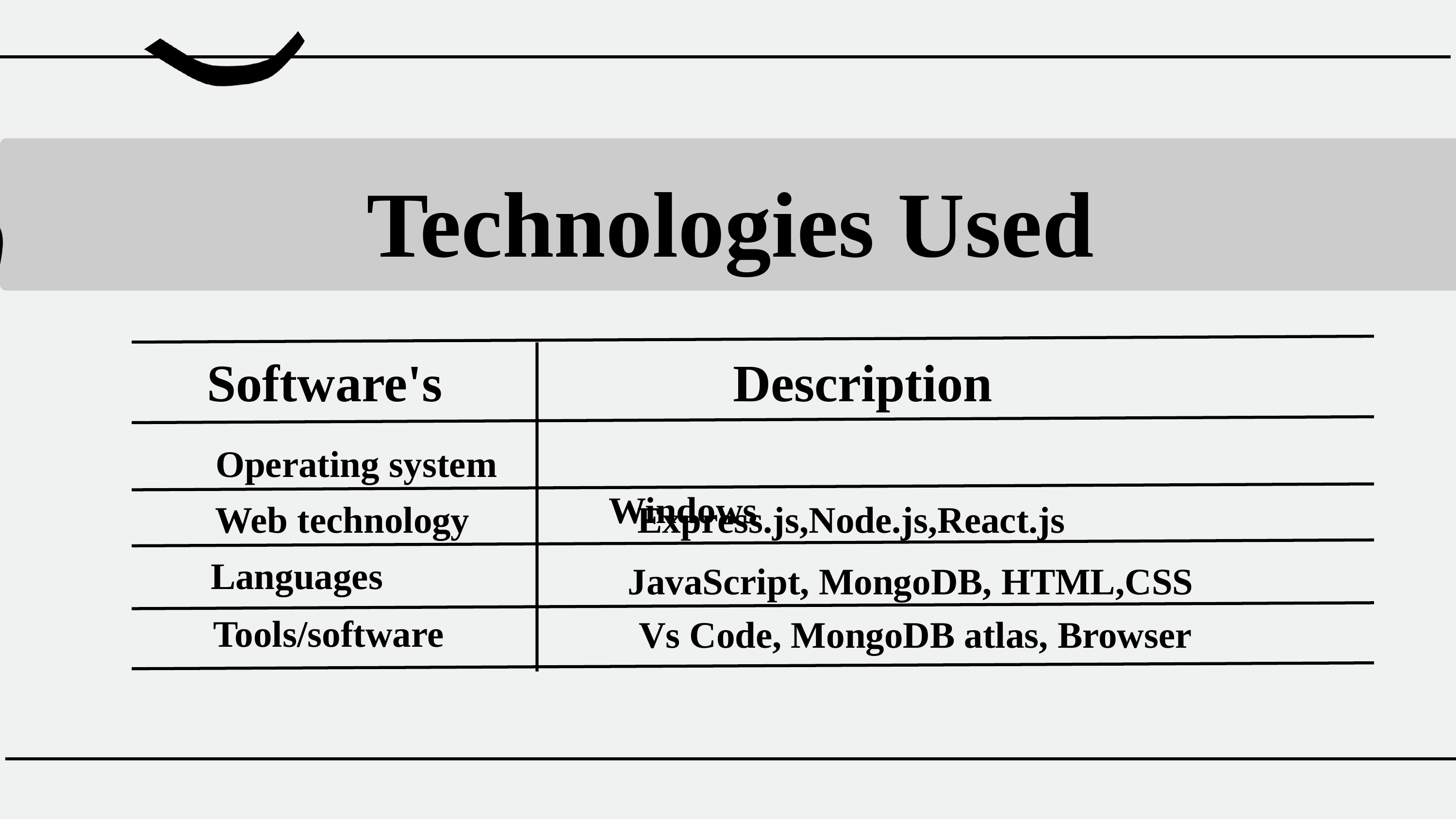

Technologies Used

Software's
Description

     Windows
Operating system

 Web technology
Express.js,Node.js,React.js

 Languages
JavaScript, MongoDB, HTML,CSS
Tools/software

Vs Code, MongoDB atlas, Browser